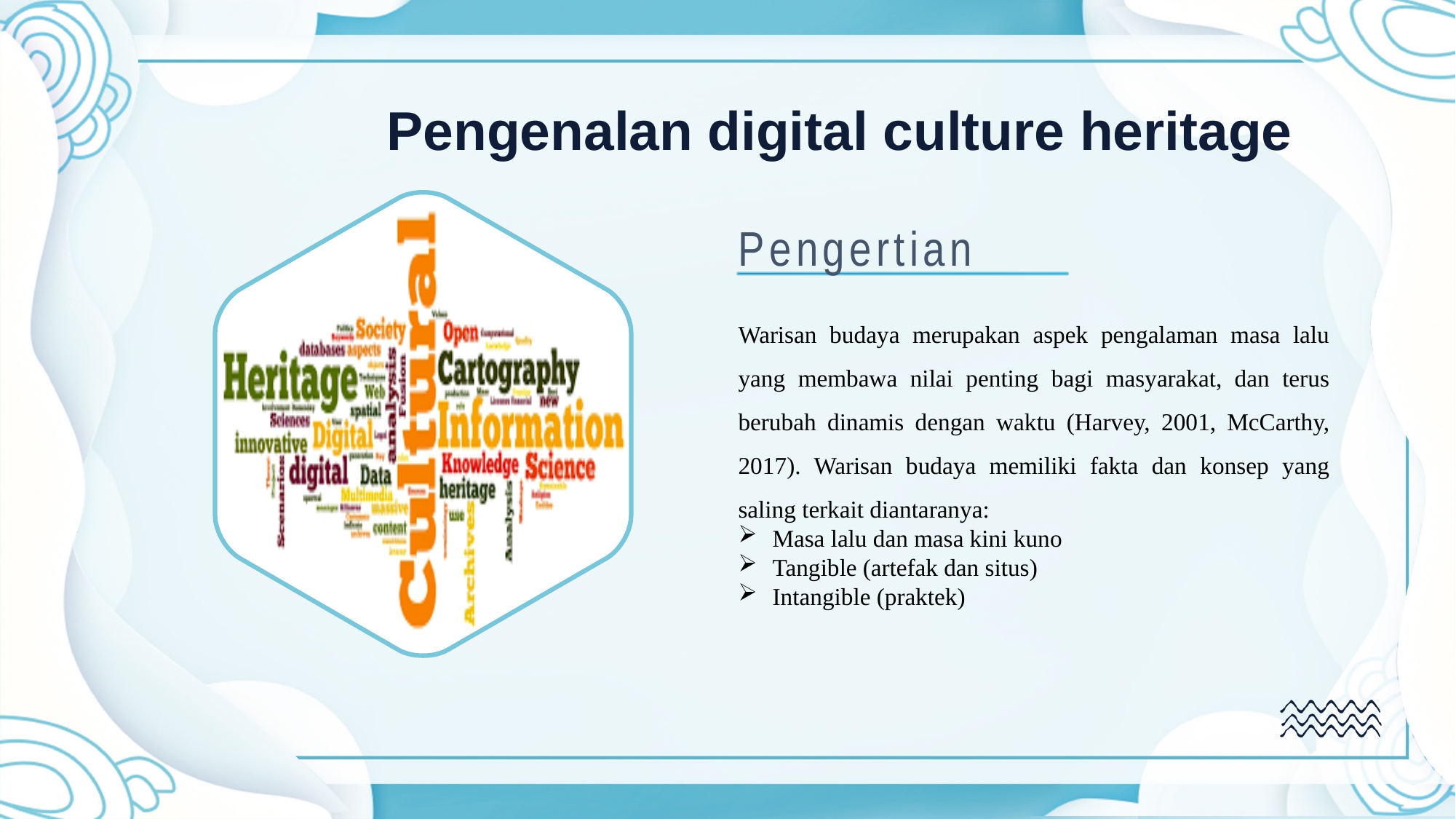

Pengenalan digital culture heritage

Pengertian

Warisan budaya merupakan aspek pengalaman masa lalu yang membawa nilai penting bagi masyarakat, dan terus berubah dinamis dengan waktu (Harvey, 2001, McCarthy, 2017). Warisan budaya memiliki fakta dan konsep yang saling terkait diantaranya:
Masa lalu dan masa kini kuno
Tangible (artefak dan situs)
Intangible (praktek)